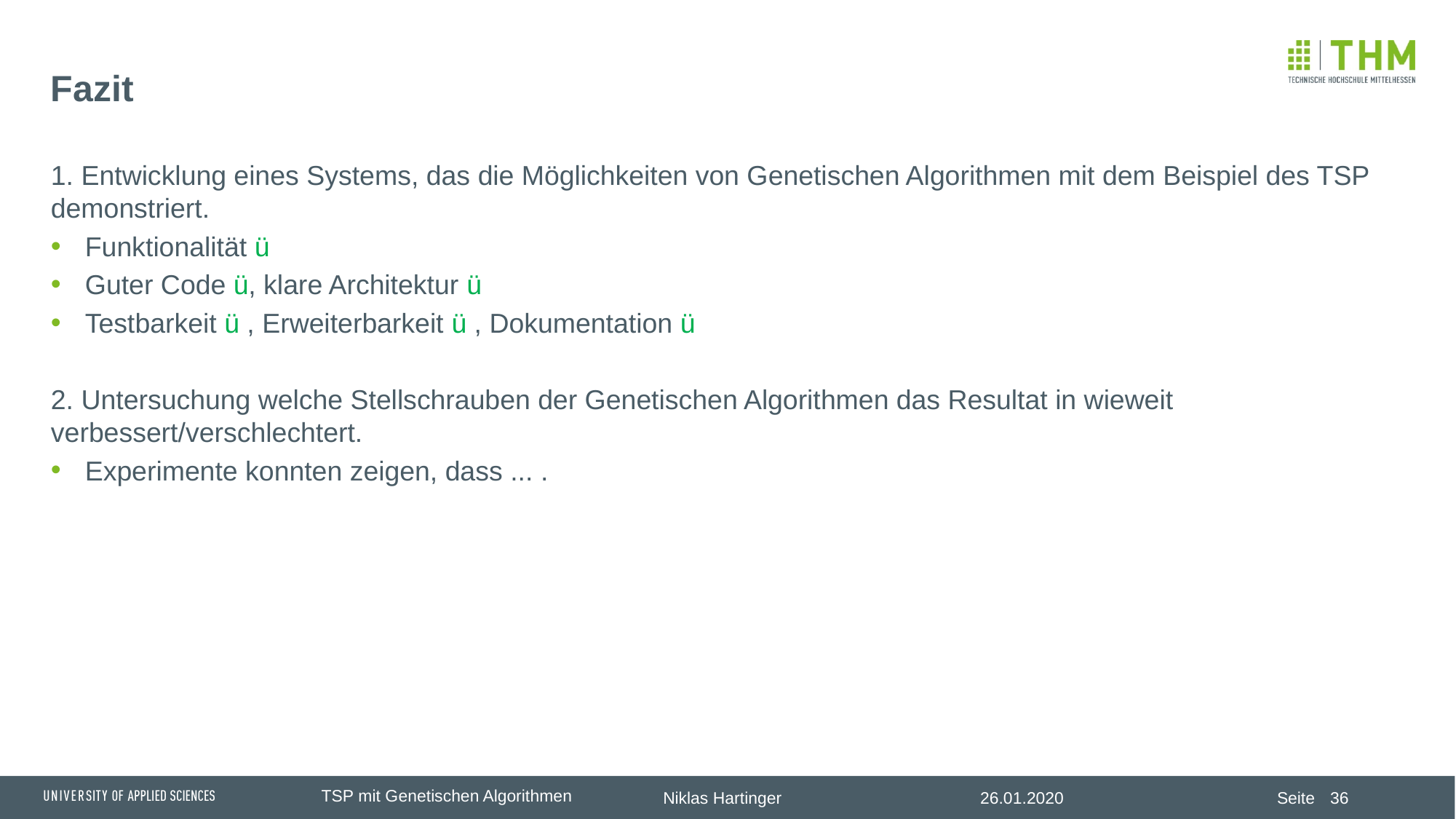

# Fazit
1. Entwicklung eines Systems, das die Möglichkeiten von Genetischen Algorithmen mit dem Beispiel des TSP demonstriert.
Funktionalität ü
Guter Code ü, klare Architektur ü
Testbarkeit ü , Erweiterbarkeit ü , Dokumentation ü

2. Untersuchung welche Stellschrauben der Genetischen Algorithmen das Resultat in wieweit verbessert/verschlechtert.
Experimente konnten zeigen, dass ... .